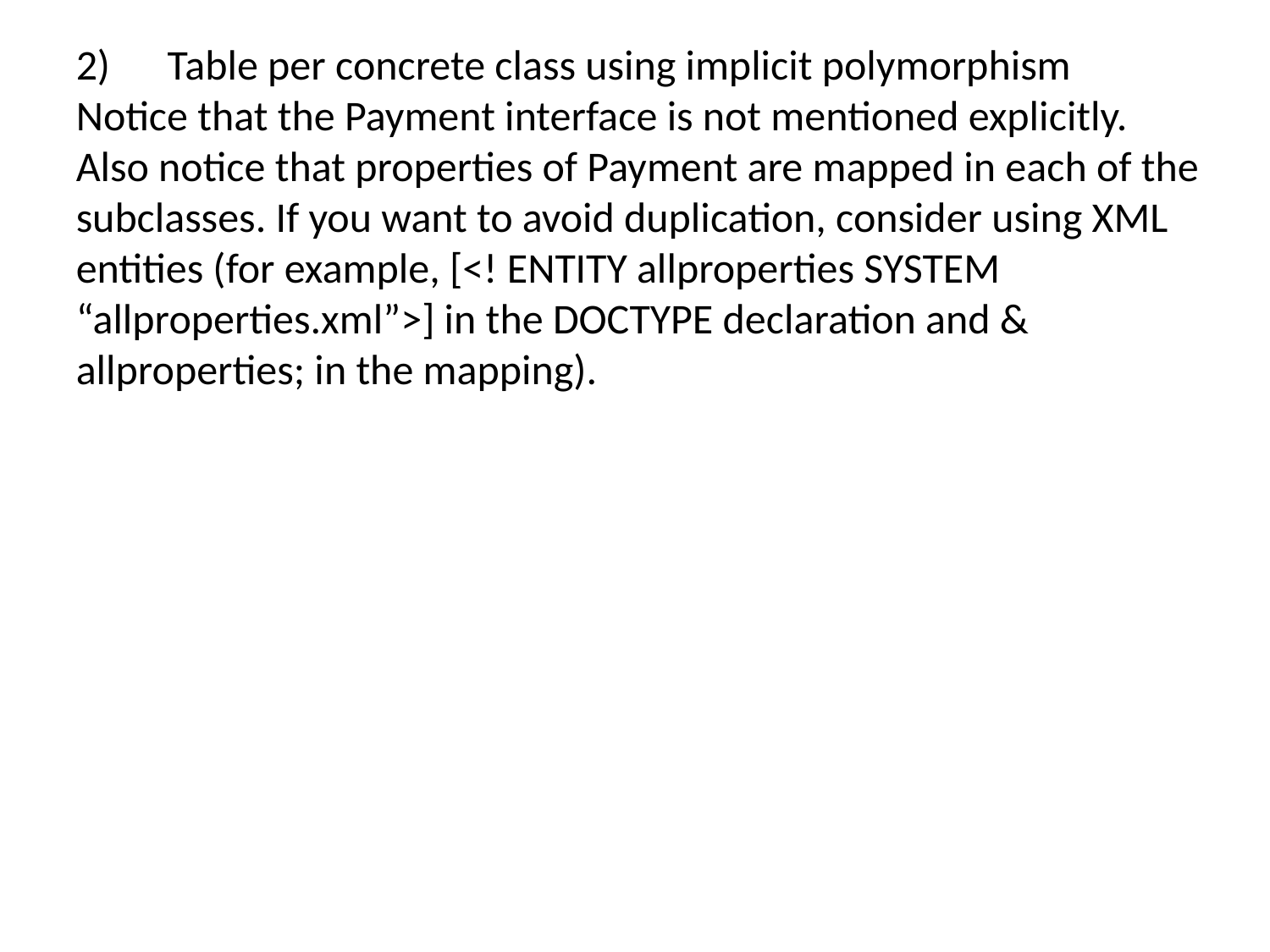

2)      Table per concrete class using implicit polymorphism
Notice that the Payment interface is not mentioned explicitly. Also notice that properties of Payment are mapped in each of the subclasses. If you want to avoid duplication, consider using XML entities (for example, [<! ENTITY allproperties SYSTEM “allproperties.xml”>] in the DOCTYPE declaration and & allproperties; in the mapping).